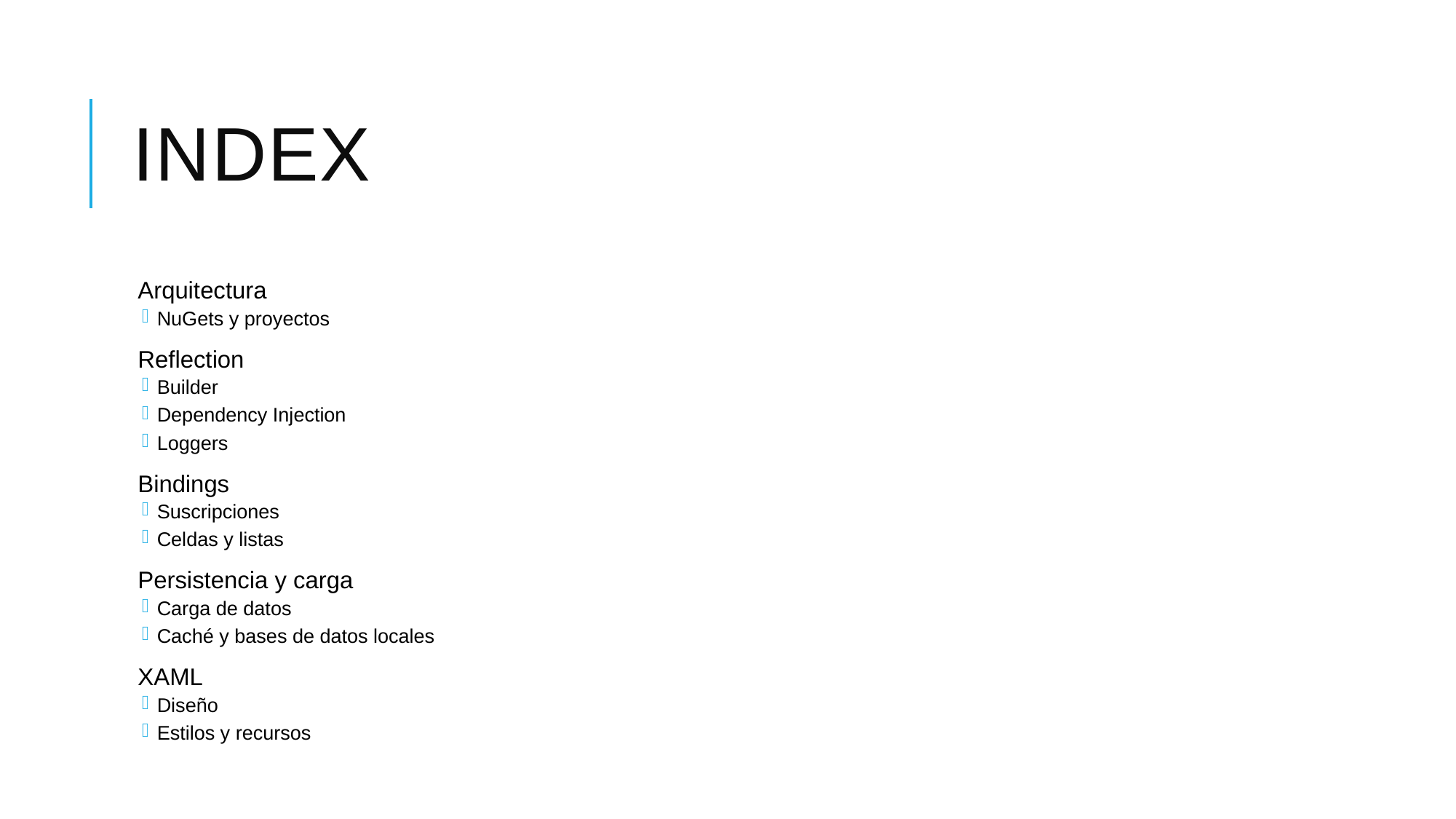

# Index
Arquitectura
NuGets y proyectos
Reflection
Builder
Dependency Injection
Loggers
Bindings
Suscripciones
Celdas y listas
Persistencia y carga
Carga de datos
Caché y bases de datos locales
XAML
Diseño
Estilos y recursos